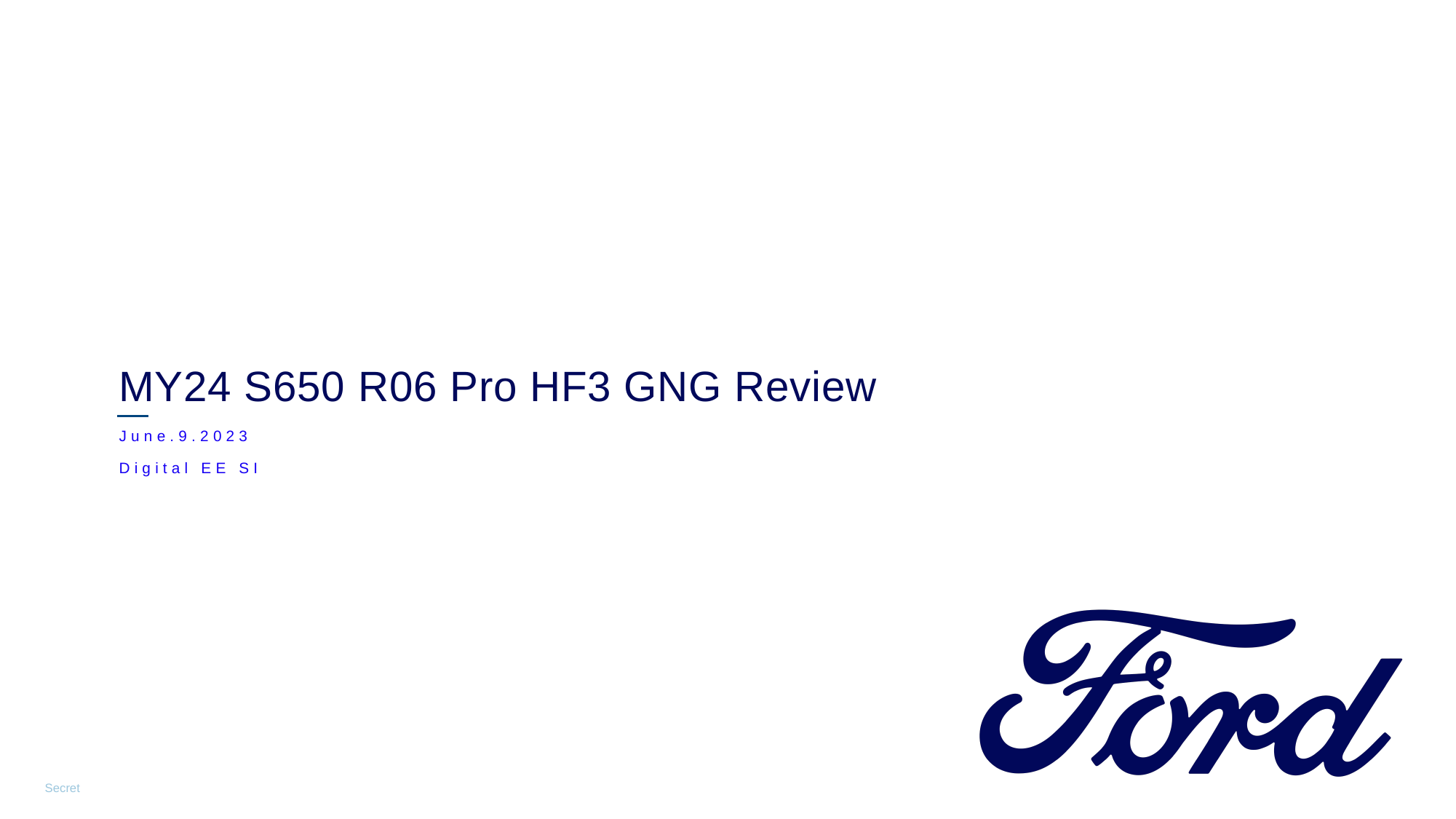

MY24 S650 R06 Pro HF3 GNG Review
June.9.2023
Digital EE SI